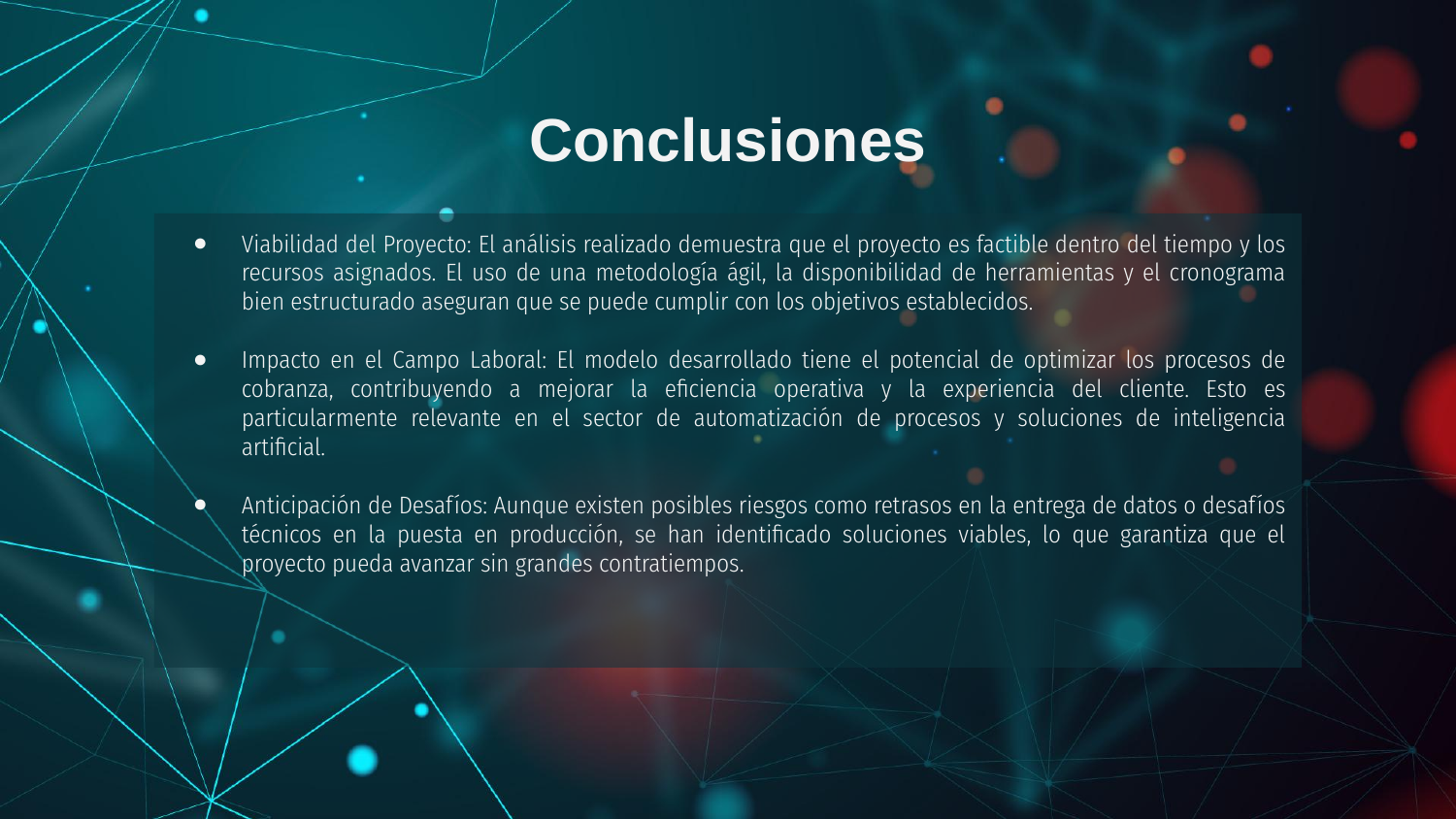

# Conclusiones

Viabilidad del Proyecto: El análisis realizado demuestra que el proyecto es factible dentro del tiempo y los recursos asignados. El uso de una metodología ágil, la disponibilidad de herramientas y el cronograma bien estructurado aseguran que se puede cumplir con los objetivos establecidos.

Impacto en el Campo Laboral: El modelo desarrollado tiene el potencial de optimizar los procesos de cobranza, contribuyendo a mejorar la eficiencia operativa y la experiencia del cliente. Esto es particularmente relevante en el sector de automatización de procesos y soluciones de inteligencia artificial.

Anticipación de Desafíos: Aunque existen posibles riesgos como retrasos en la entrega de datos o desafíos técnicos en la puesta en producción, se han identificado soluciones viables, lo que garantiza que el proyecto pueda avanzar sin grandes contratiempos.